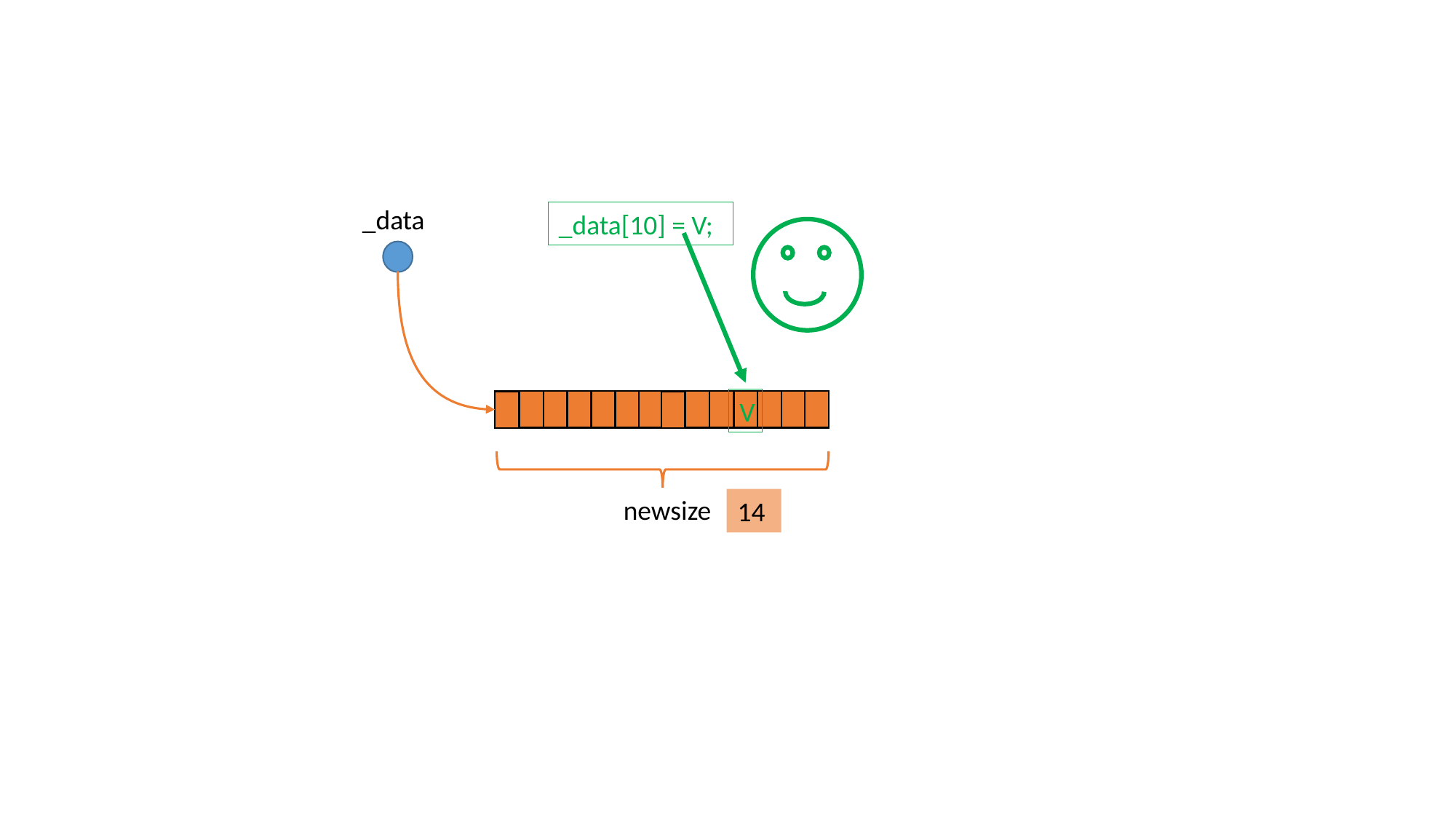

_data
_data[10] = V;

V

newsize
14